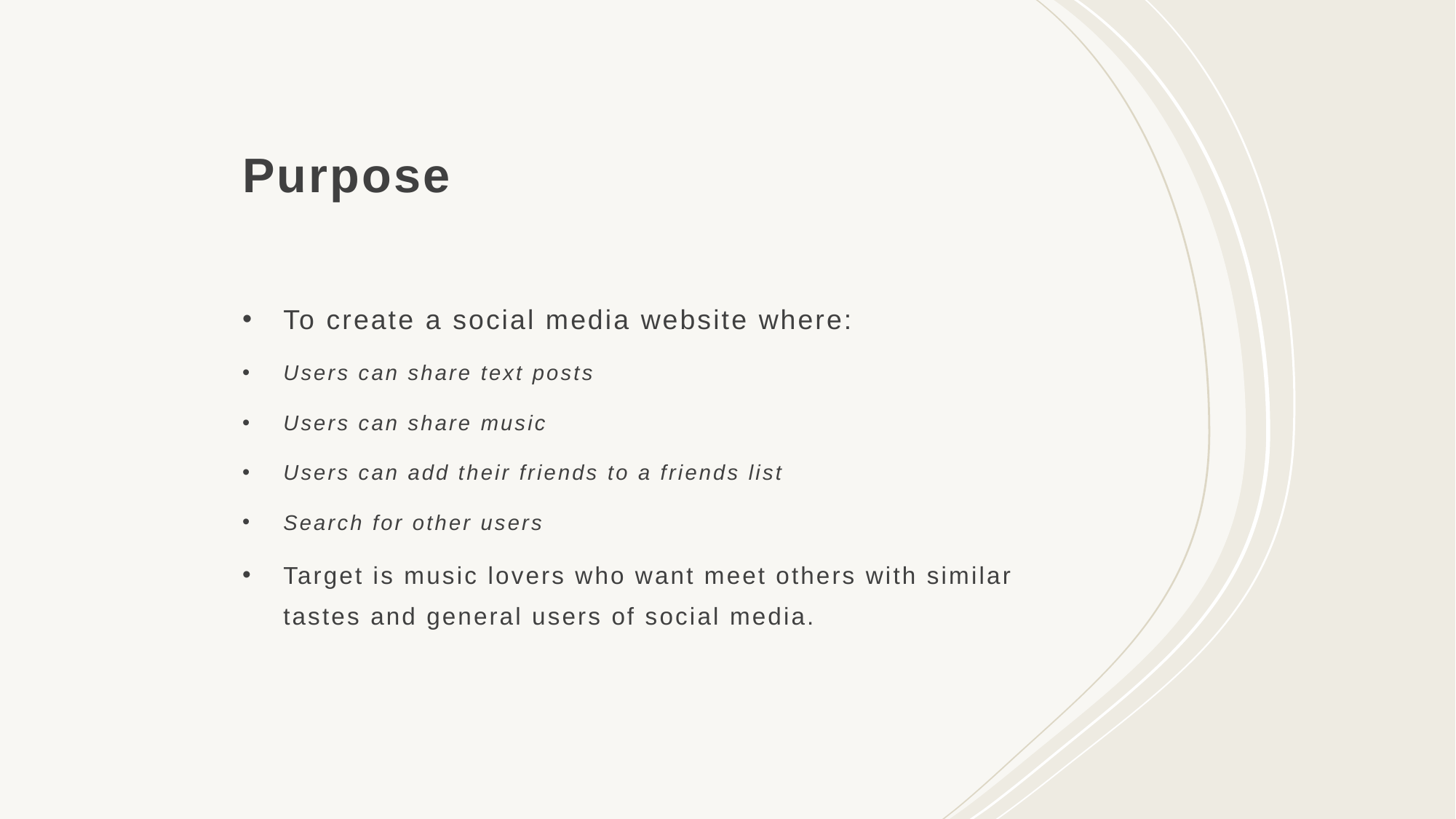

# Purpose
To create a social media website where:
Users can share text posts
Users can share music
Users can add their friends to a friends list
Search for other users
Target is music lovers who want meet others with similar tastes and general users of social media.